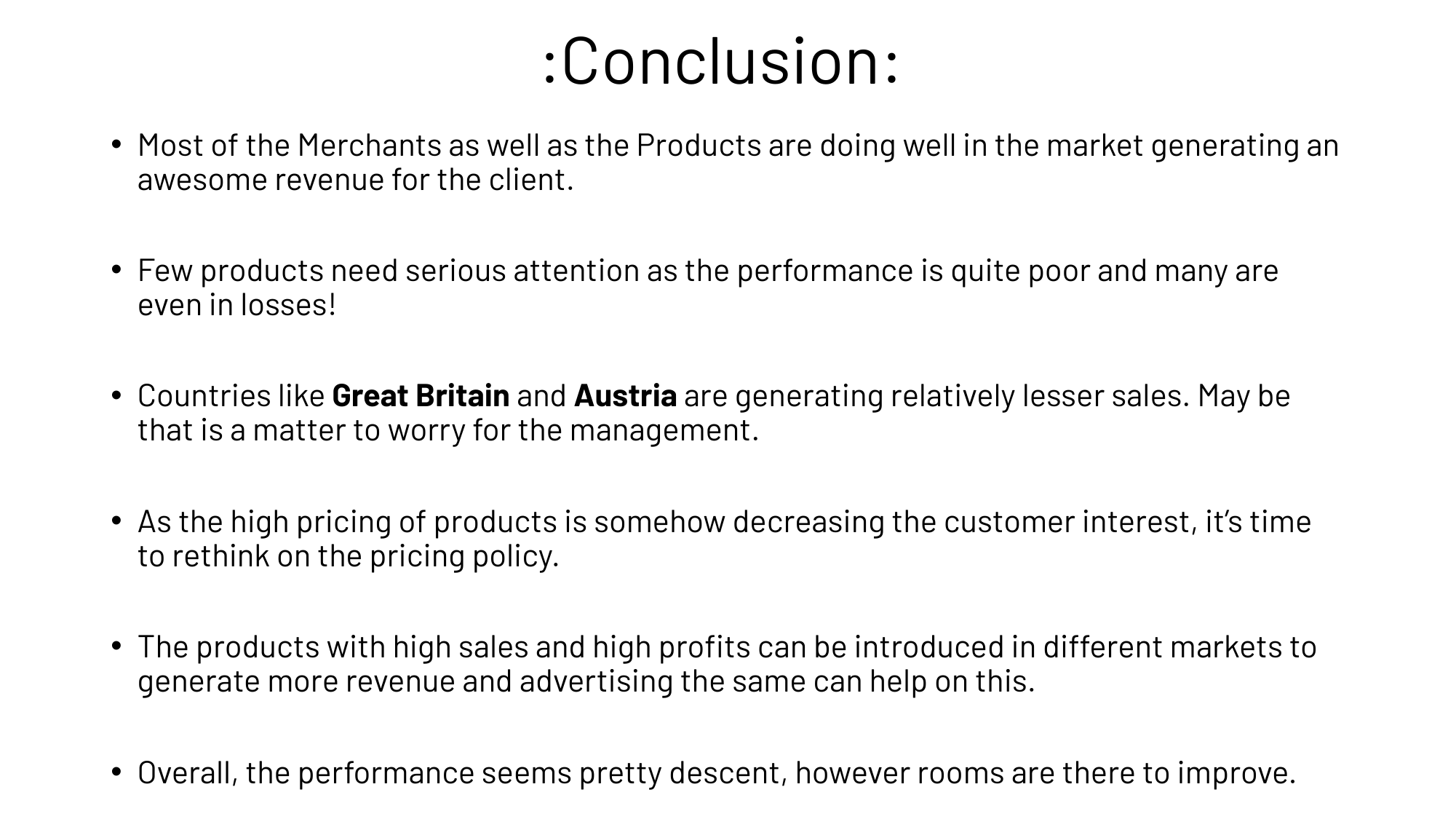

# :Conclusion:
Most of the Merchants as well as the Products are doing well in the market generating an awesome revenue for the client.

Few products need serious attention as the performance is quite poor and many are even in losses!

Countries like Great Britain and Austria are generating relatively lesser sales. May be that is a matter to worry for the management.

As the high pricing of products is somehow decreasing the customer interest, it’s time to rethink on the pricing policy.

The products with high sales and high profits can be introduced in different markets to generate more revenue and advertising the same can help on this.

Overall, the performance seems pretty descent, however rooms are there to improve.